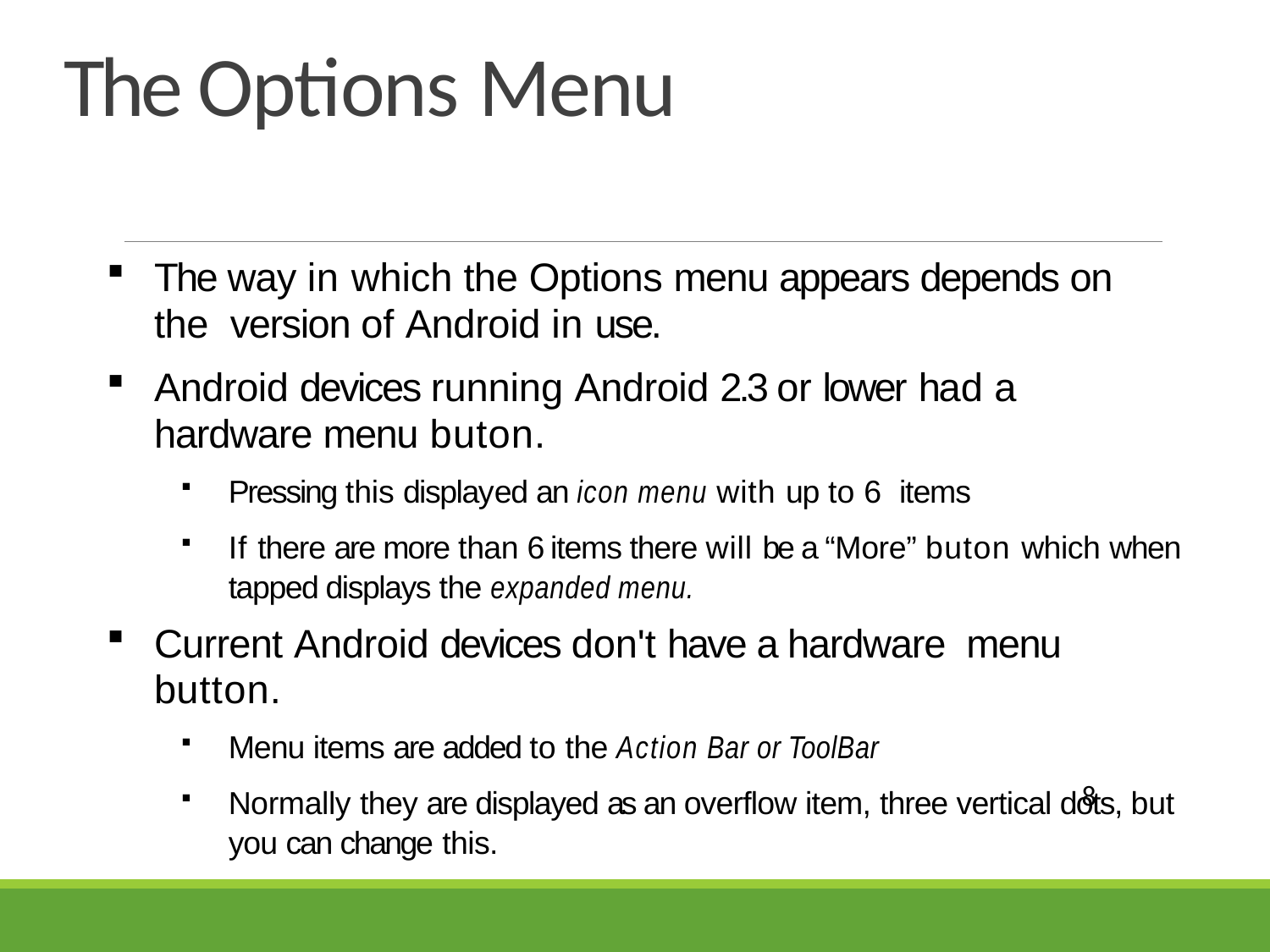

# The Options Menu
The way in which the Options menu appears depends on the  version of Android in use.
Android devices running Android 2.3 or lower had a  hardware menu buton.
Pressing this displayed an icon menu with up to 6  items
If there are more than 6 items there will be a “More” buton which when  tapped displays the expanded menu.
Current Android devices don't have a hardware  menu button.
Menu items are added to the Action Bar or ToolBar
Normally they are displayed as an overflow item, three vertical dots, but  you can change this.
8